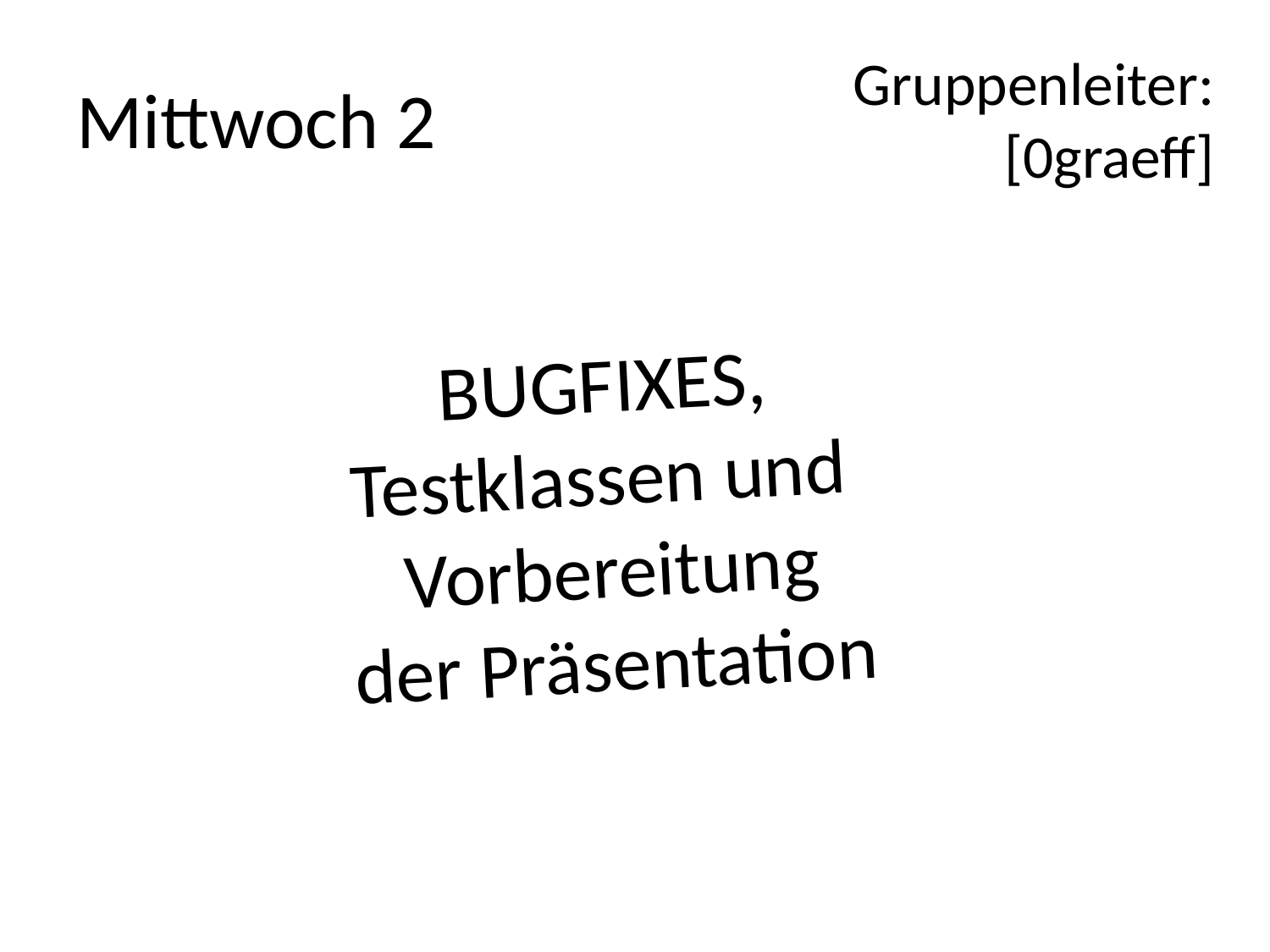

Gruppenleiter:
[0graeff]
# Mittwoch 2
BUGFIXES, Testklassen und
Vorbereitung der Präsentation